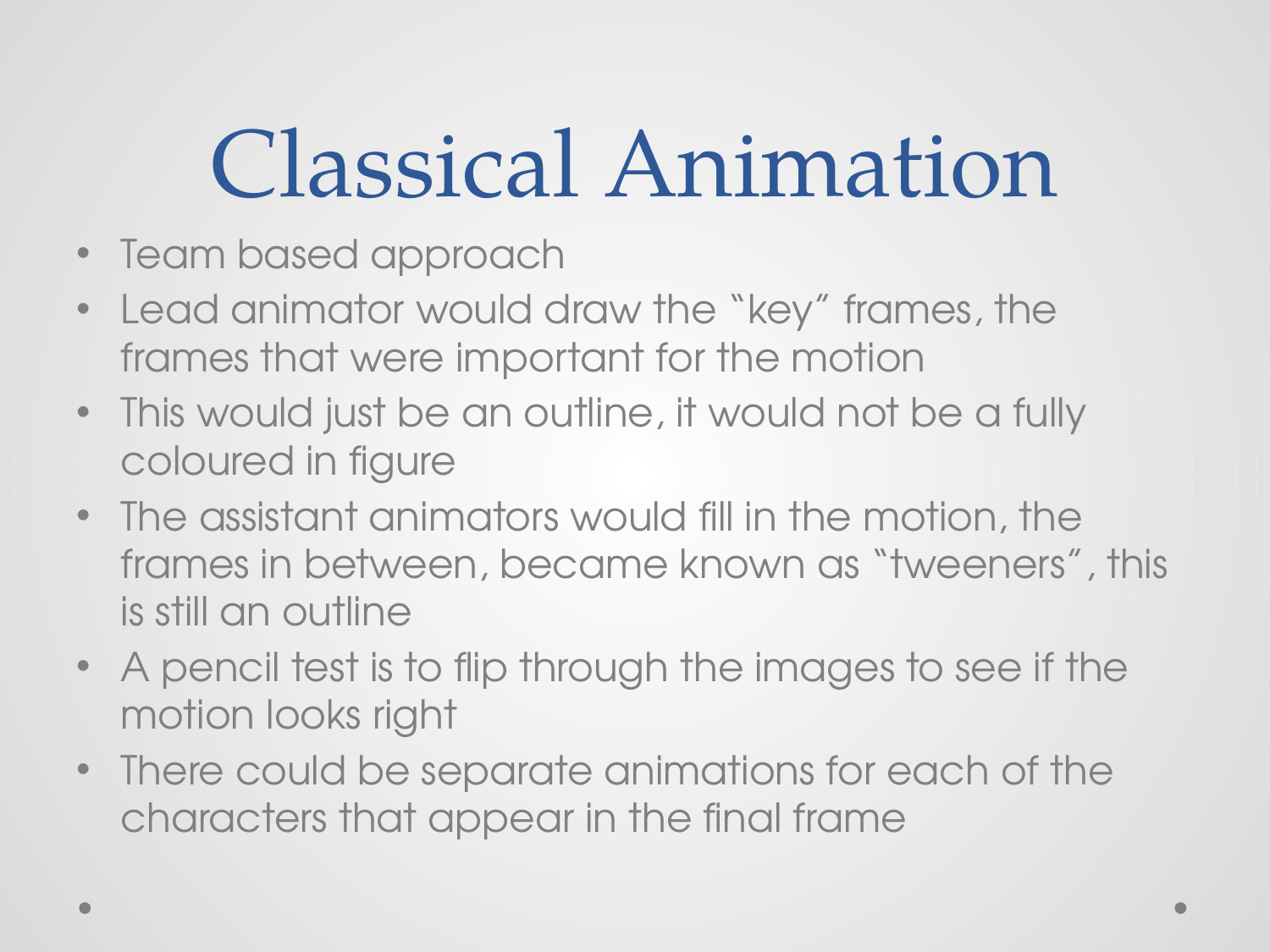

# Classical Animation
Team based approach
Lead animator would draw the “key” frames, the frames that were important for the motion
This would just be an outline, it would not be a fully coloured in figure
The assistant animators would fill in the motion, the frames in between, became known as “tweeners”, this is still an outline
A pencil test is to flip through the images to see if the motion looks right
There could be separate animations for each of the characters that appear in the final frame